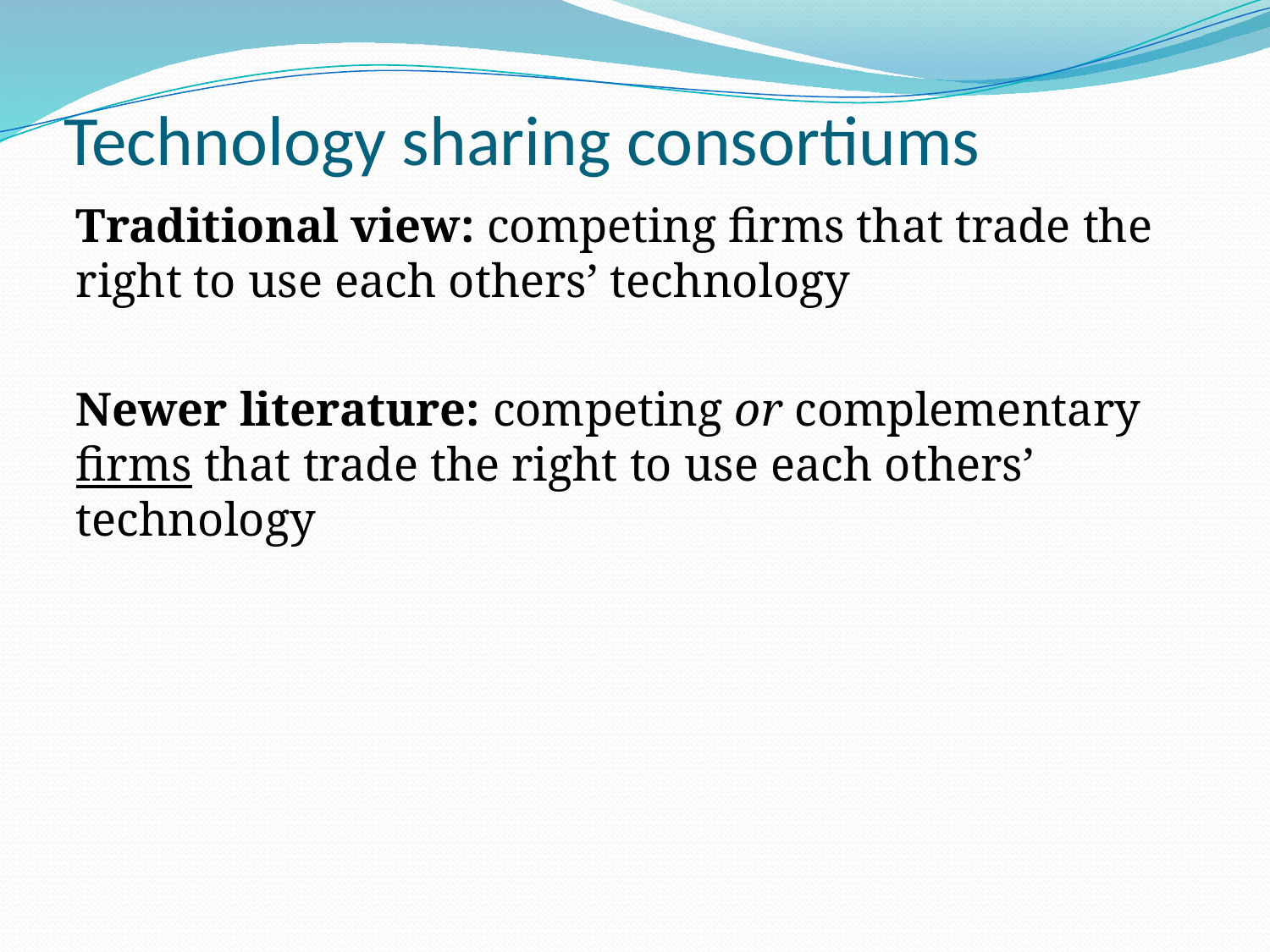

# Technology sharing consortiums
Traditional view: competing firms that trade the right to use each others’ technology

Newer literature: competing or complementary firms that trade the right to use each others’ technology